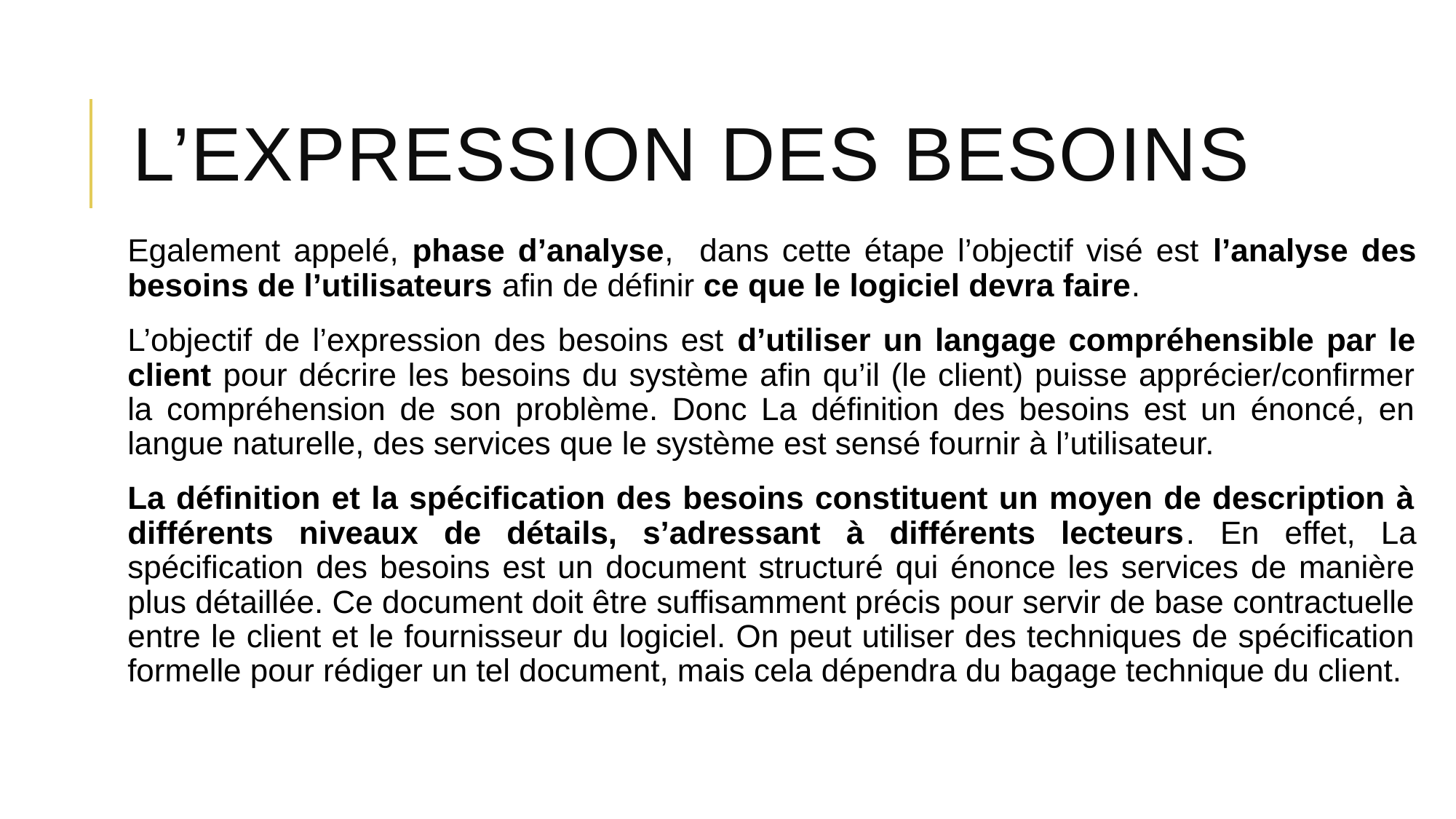

# L’expression des besoins
Egalement appelé, phase d’analyse,  dans cette étape l’objectif visé est l’analyse des besoins de l’utilisateurs afin de définir ce que le logiciel devra faire.
L’objectif de l’expression des besoins est d’utiliser un langage compréhensible par le client pour décrire les besoins du système afin qu’il (le client) puisse apprécier/confirmer la compréhension de son problème. Donc La définition des besoins est un énoncé, en langue naturelle, des services que le système est sensé fournir à l’utilisateur.
La définition et la spécification des besoins constituent un moyen de description à différents niveaux de détails, s’adressant à différents lecteurs. En effet, La spécification des besoins est un document structuré qui énonce les services de manière plus détaillée. Ce document doit être suffisamment précis pour servir de base contractuelle entre le client et le fournisseur du logiciel. On peut utiliser des techniques de spécification formelle pour rédiger un tel document, mais cela dépendra du bagage technique du client.